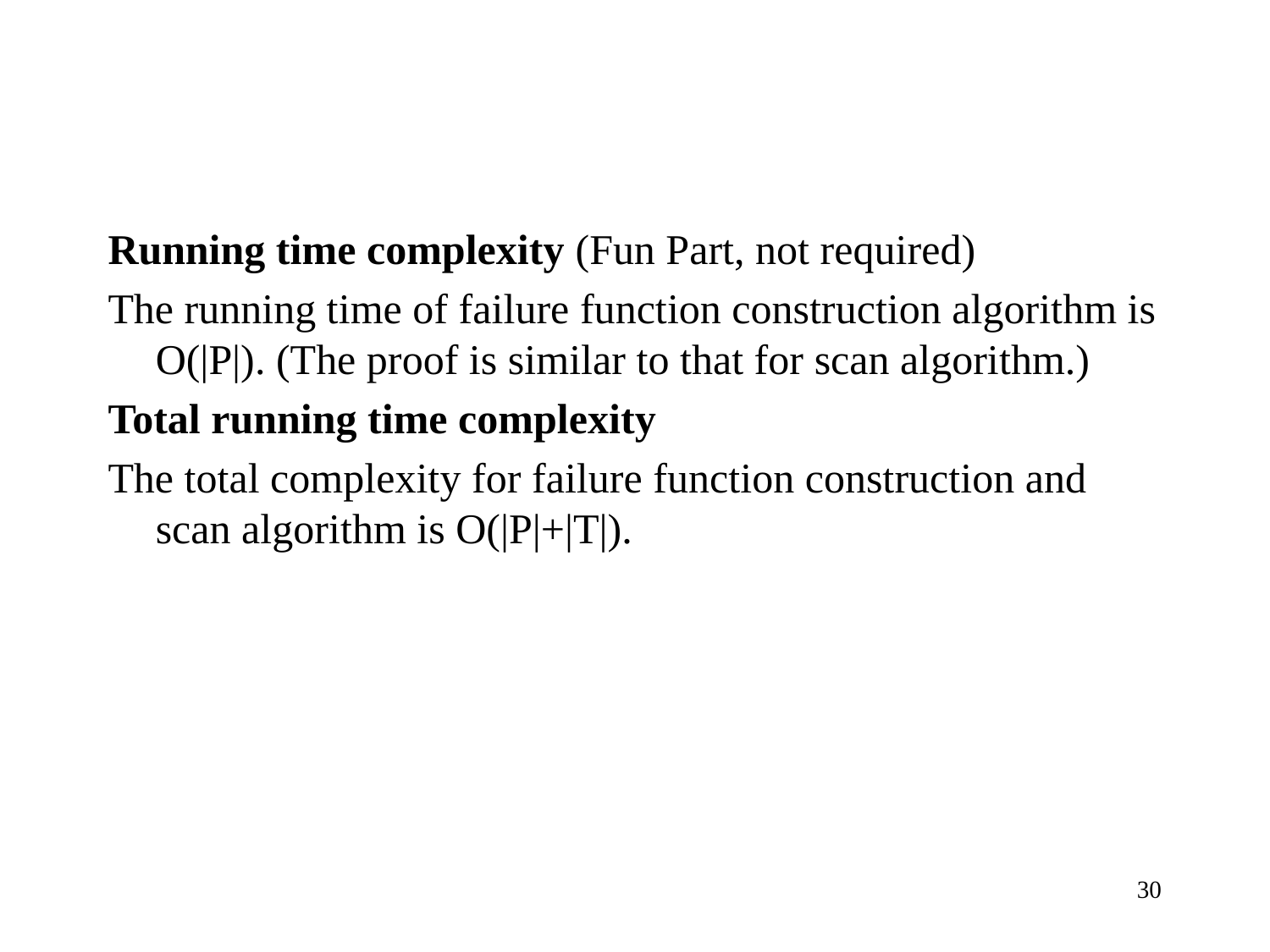

Running time complexity (Fun Part, not required)
The running time of failure function construction algorithm is O(|P|). (The proof is similar to that for scan algorithm.)
Total running time complexity
The total complexity for failure function construction and scan algorithm is O(|P|+|T|).
30